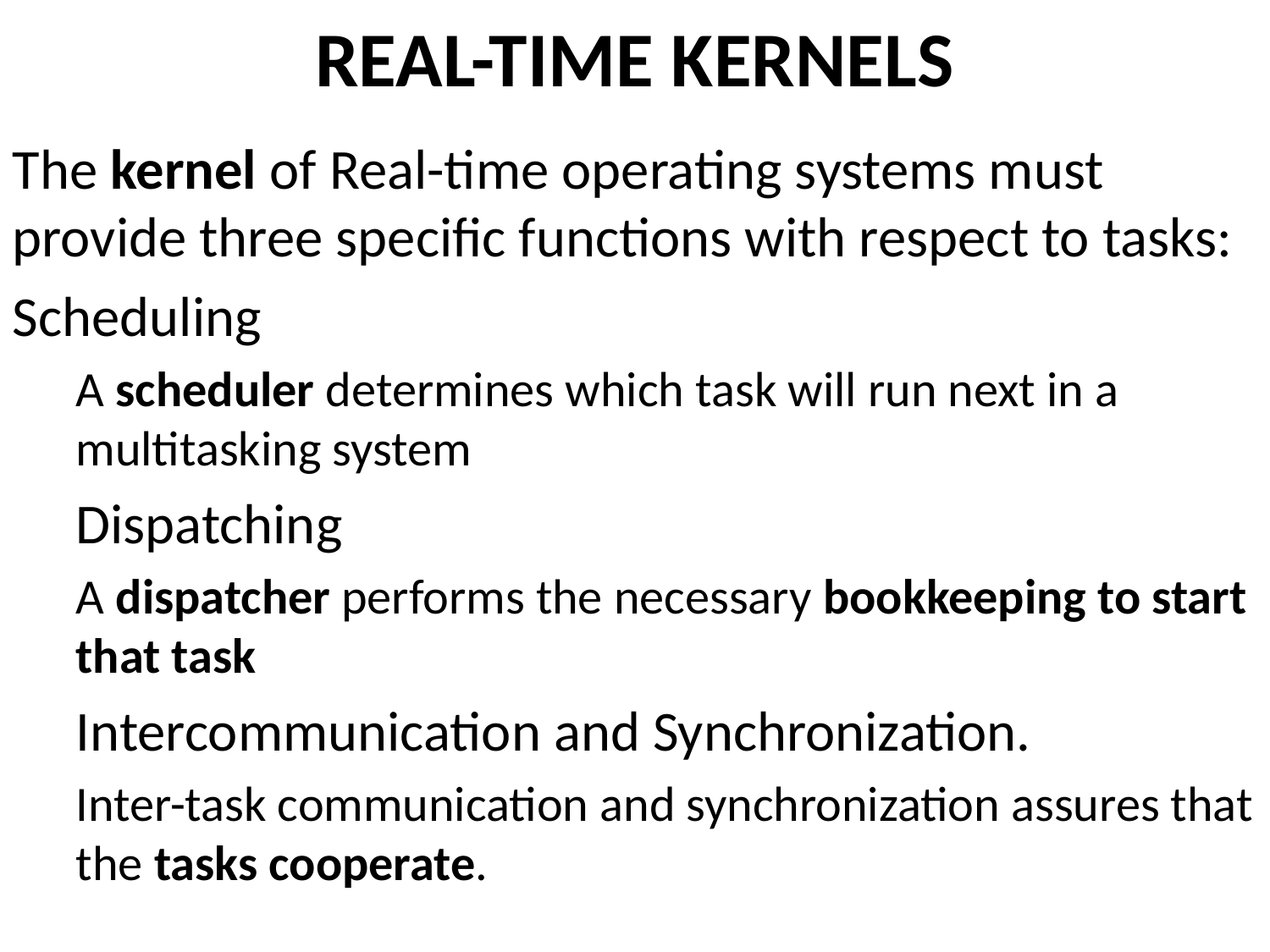

REAL-TIME KERNELS
The kernel of Real-time operating systems must provide three specific functions with respect to tasks:
Scheduling
A scheduler determines which task will run next in a multitasking system
Dispatching
A dispatcher performs the necessary bookkeeping to start that task
Intercommunication and Synchronization.
Inter-task communication and synchronization assures that the tasks cooperate.